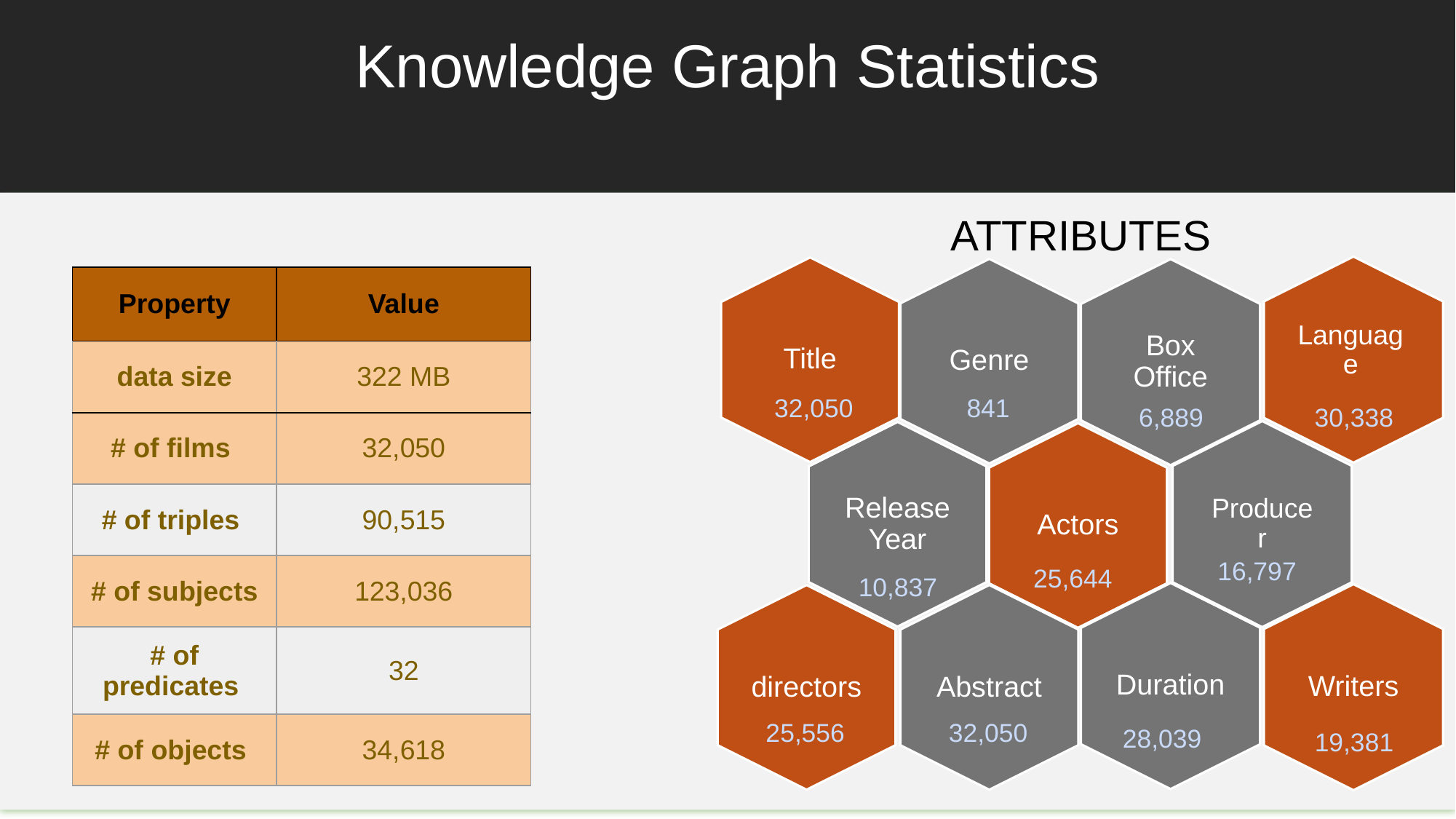

# Knowledge Graph Statistics

ATTRIBUTES

Language
Box Office

Producer

Duration
Writers

Title
Genre

Release Year
Actors

directors
Abstract

| Property | Value |
| --- | --- |
| data size | 322 MB |
| # of films | 32,050 |
| # of triples | 90,515 |
| # of subjects | 123,036 |
| # of predicates | 32 |
| # of objects | 34,618 |
32,050
841
6,889
30,338
16,797
25,644
10,837
25,556
32,050
28,039
19,381